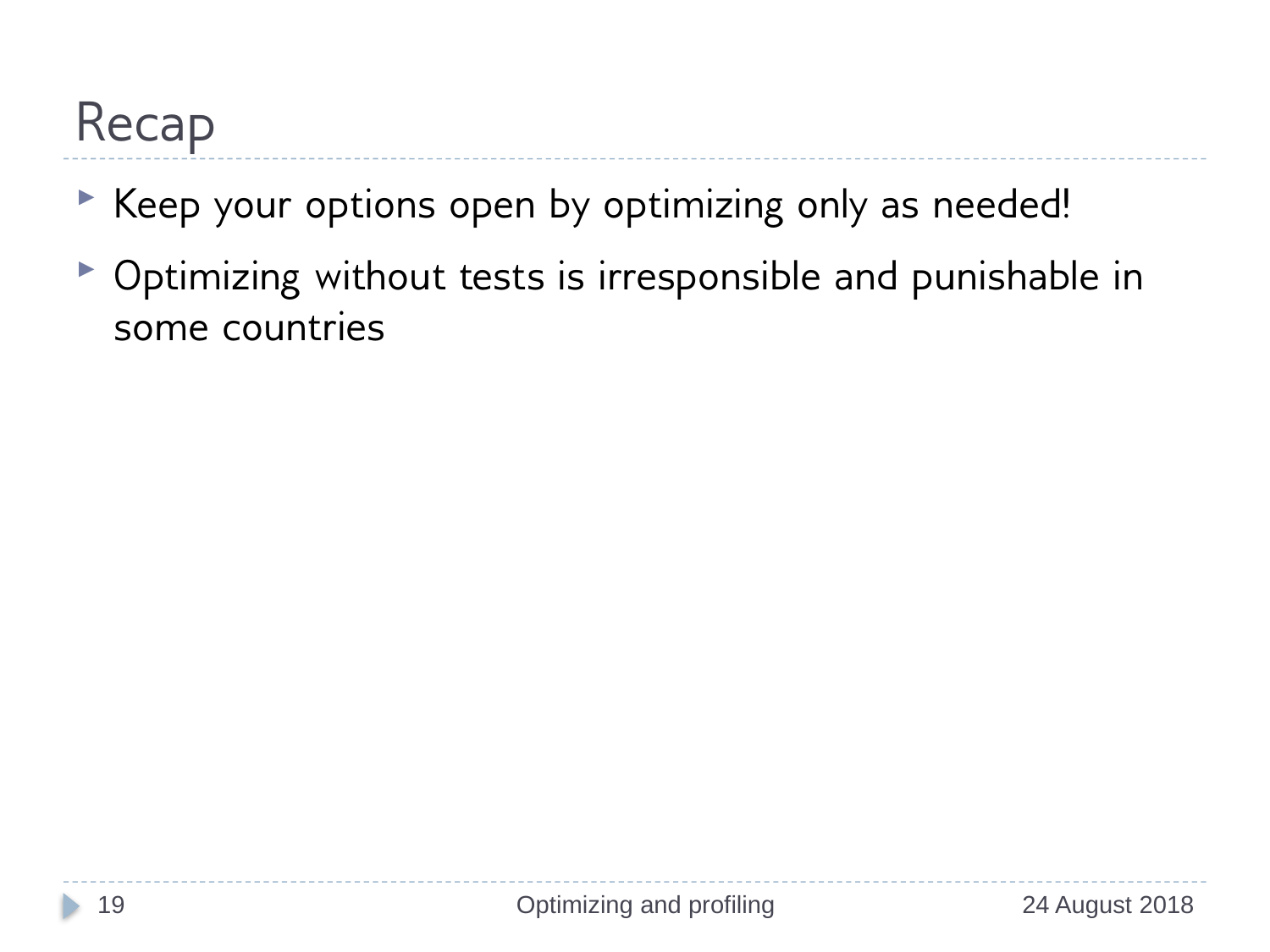

# Recap
Keep your options open by optimizing only as needed!
Optimizing without tests is irresponsible and punishable in some countries

19
Optimizing and profiling
24 August 2018